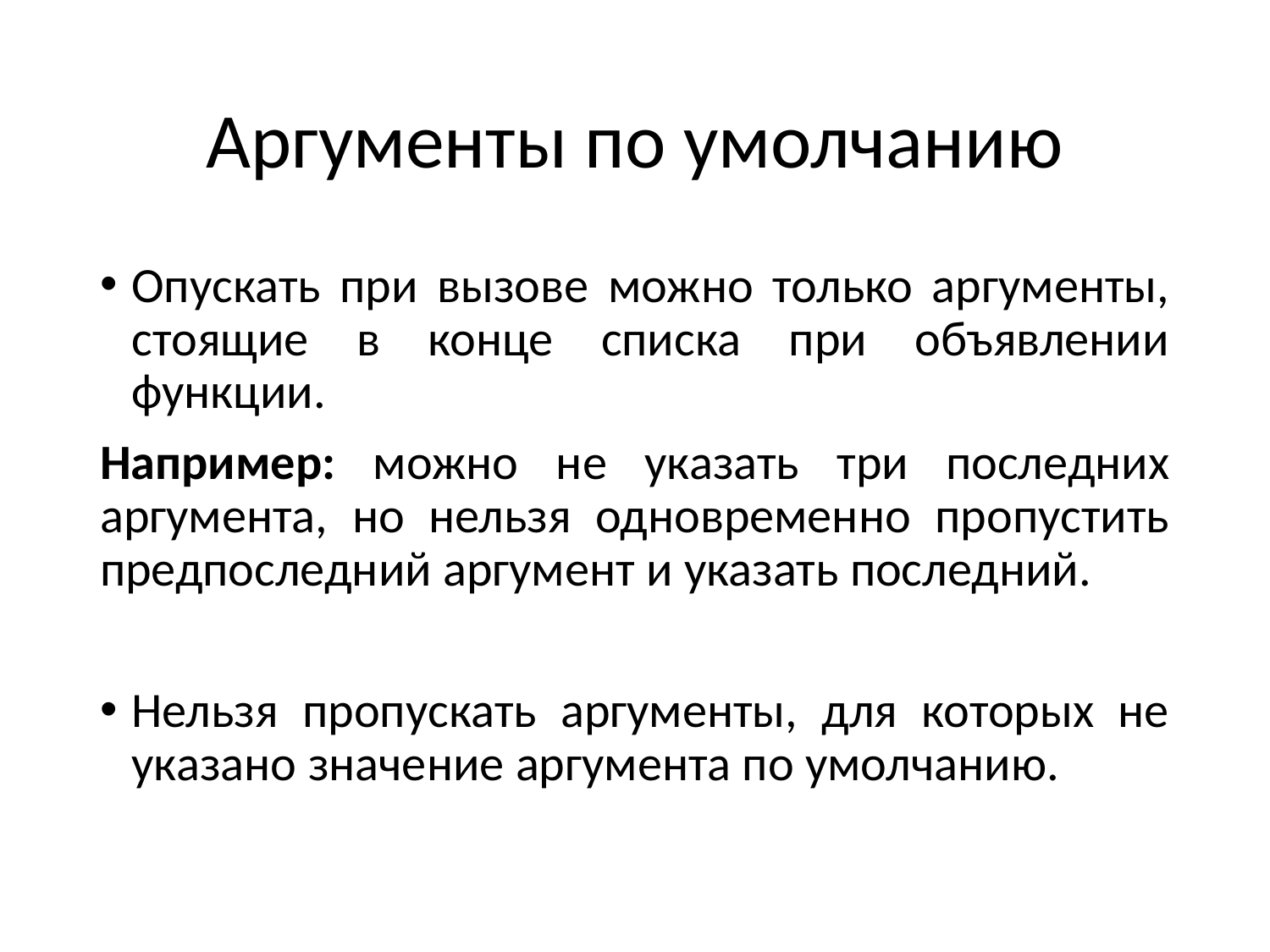

# Аргументы по умолчанию
Опускать при вызове можно только аргументы, стоящие в конце списка при объявлении функции.
Например: можно не указать три последних аргумента, но нельзя одновременно пропустить предпоследний аргумент и указать последний.

Нельзя пропускать аргументы, для которых не указано значение аргумента по умолчанию.